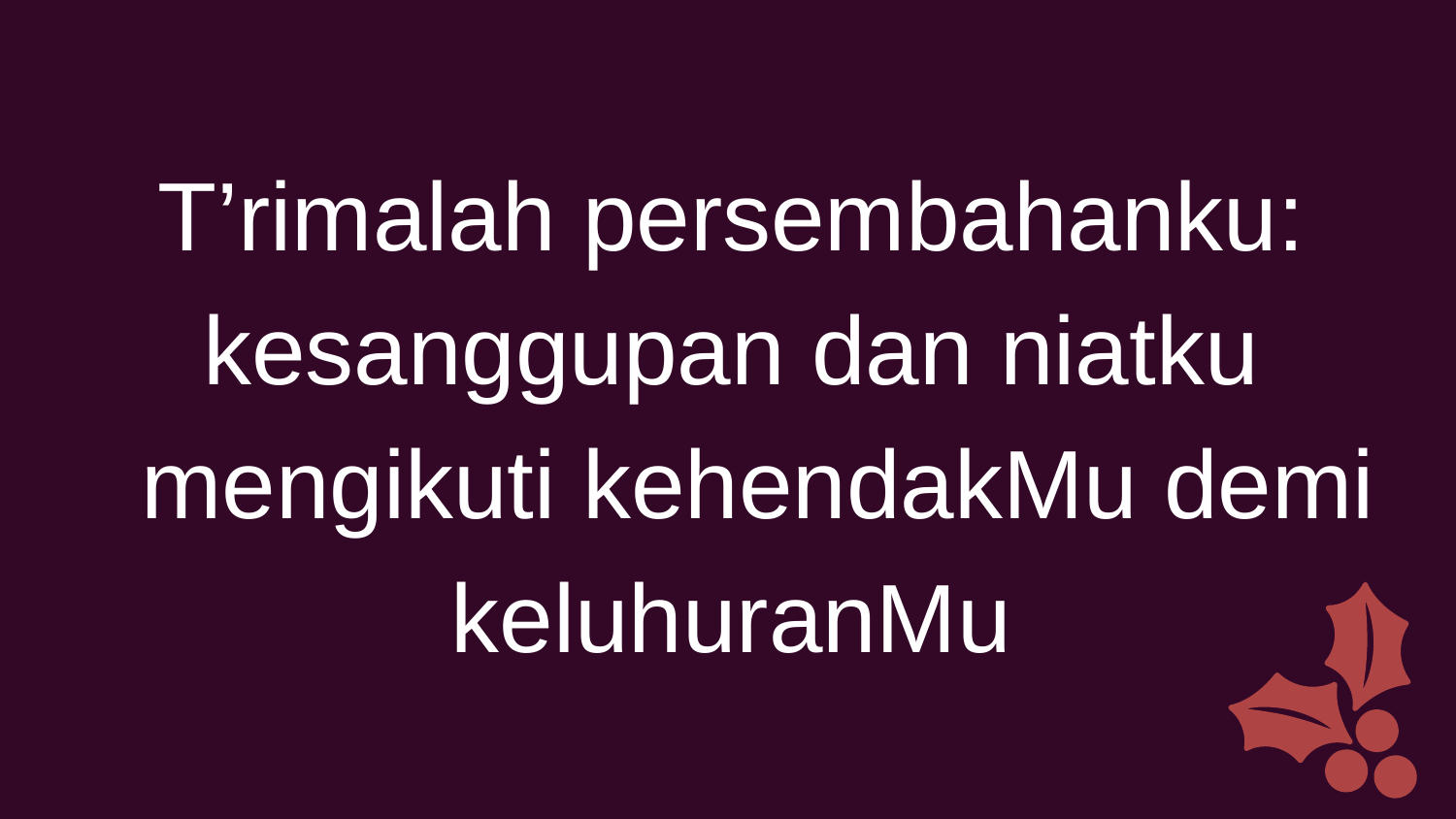

T’rimalah persembahanku: kesanggupan dan niatku
  mengikuti kehendakMu demi keluhuranMu